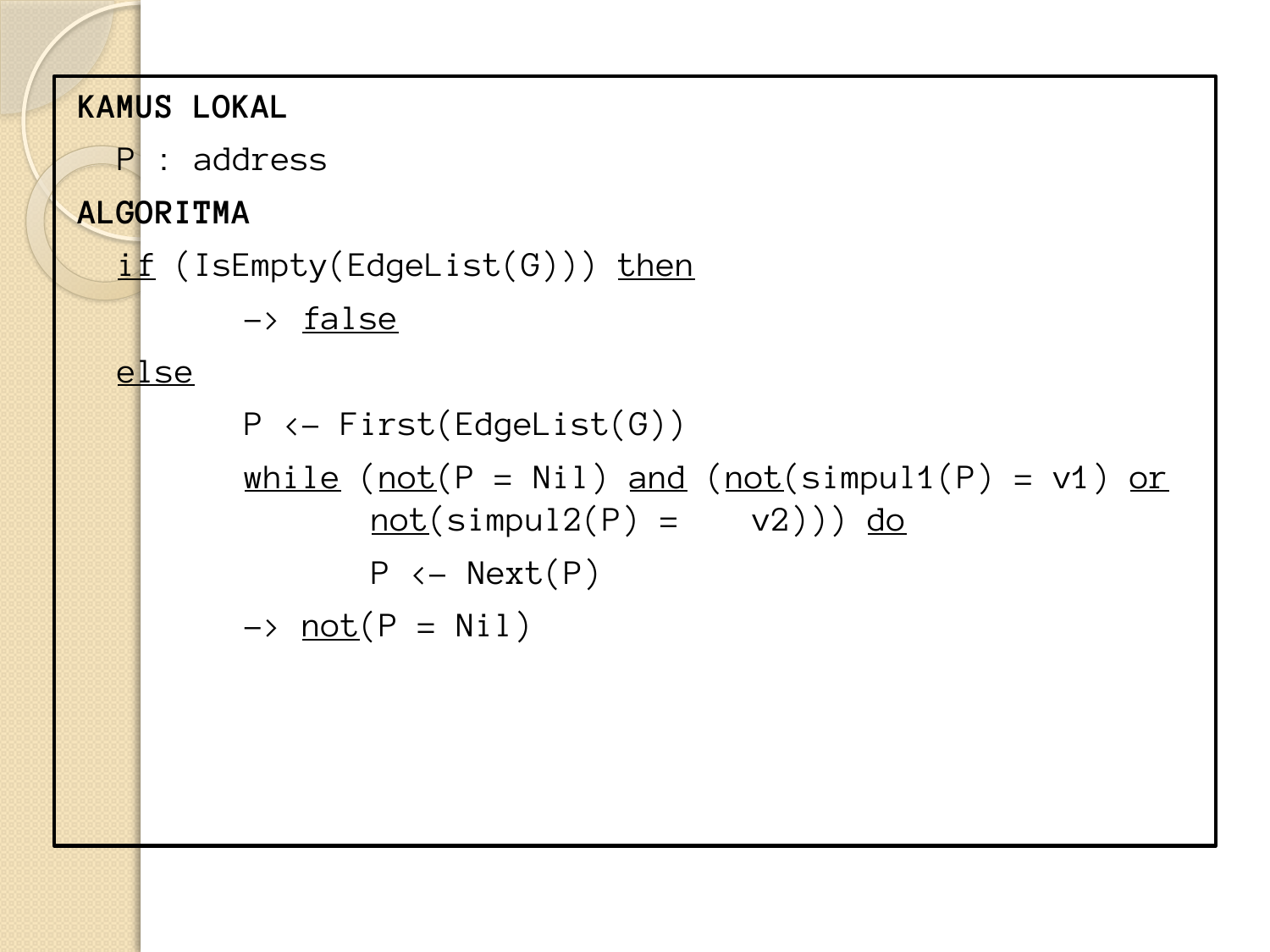

KAMUS LOKAL
	P : address
ALGORITMA
	if (IsEmpty(EdgeList(G))) then
		-> false
	else
		P <- First(EdgeList(G))
		while (not(P = Nil) and (not(simpul1(P) = v1) or 		not(simpul2(P) = 	v2))) do
			P <- Next(P)
		-> not(P = Nil)